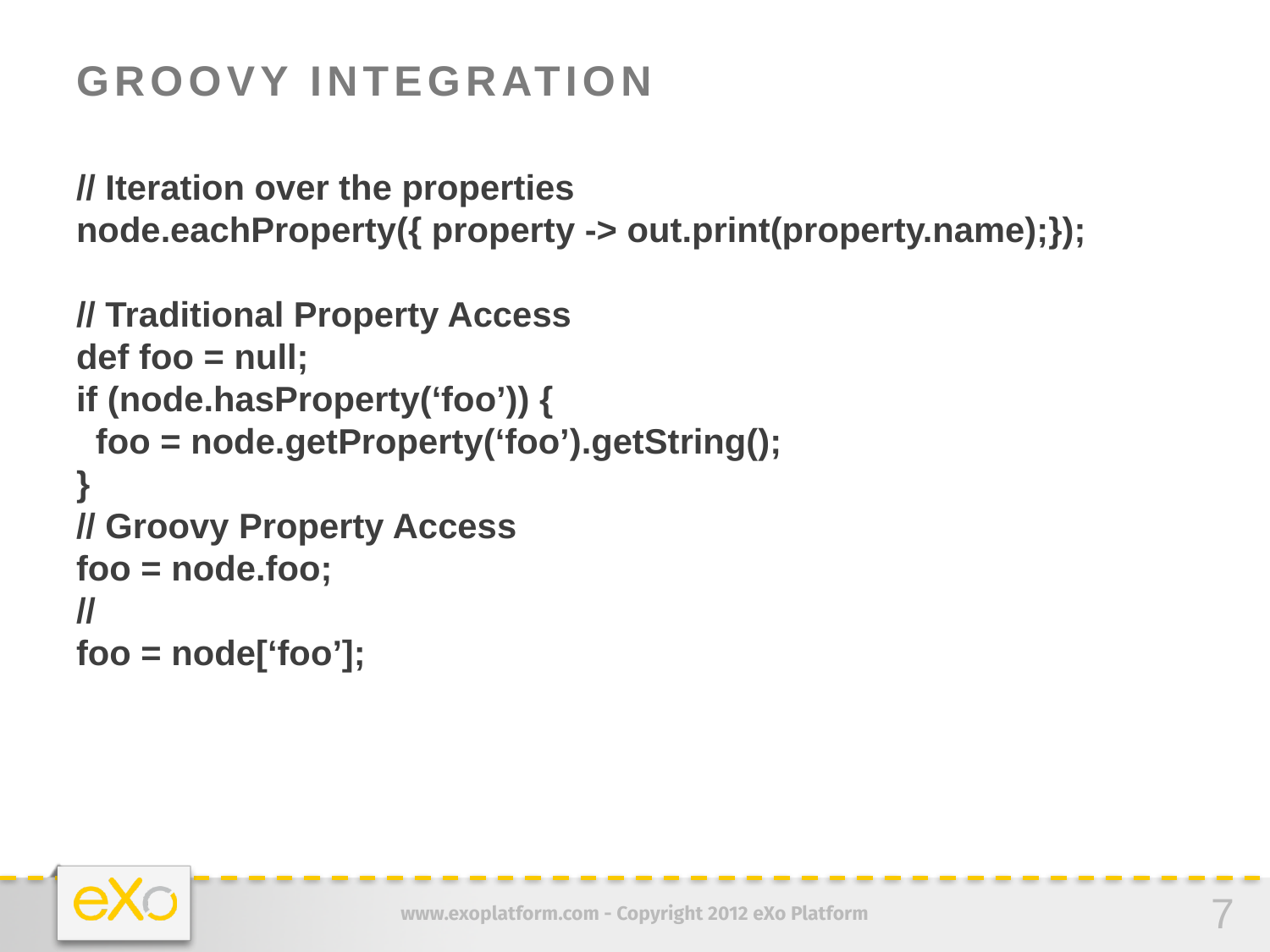

# Groovy Integration
// Iteration over the properties
node.eachProperty({ property -> out.print(property.name);});

// Traditional Property Access
def foo = null;
if (node.hasProperty(‘foo’)) {
  foo = node.getProperty(‘foo’).getString();
}
// Groovy Property Access
foo = node.foo;
//
foo = node[‘foo’];